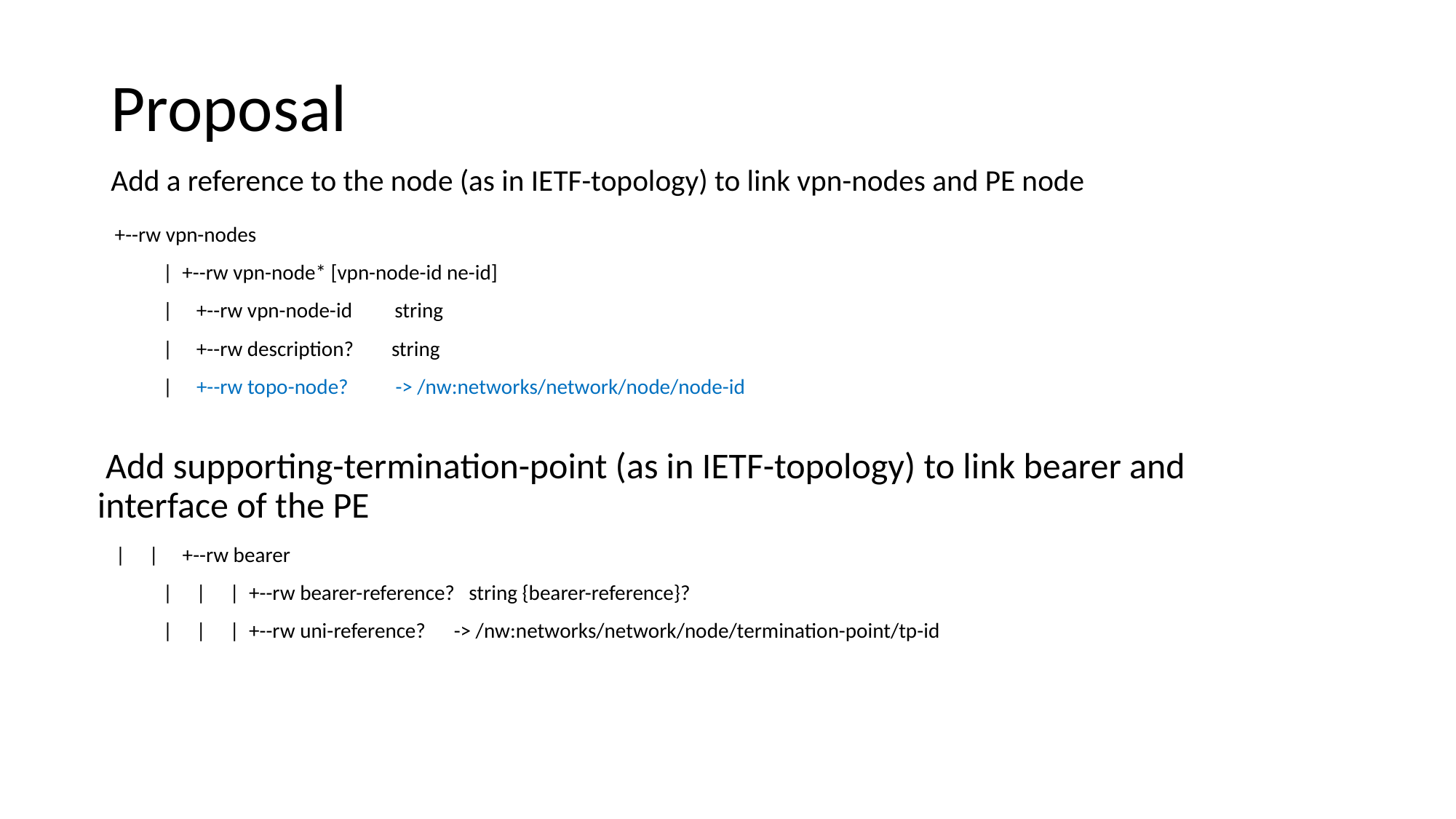

# Proposal
Add a reference to the node (as in IETF-topology) to link vpn-nodes and PE node
 +--rw vpn-nodes
           |  +--rw vpn-node* [vpn-node-id ne-id]
           |     +--rw vpn-node-id         string
           |     +--rw description?        string
           |     +--rw topo-node?          -> /nw:networks/network/node/node-id
 Add supporting-termination-point (as in IETF-topology) to link bearer and interface of the PE
 |     |     +--rw bearer
           |     |     |  +--rw bearer-reference?   string {bearer-reference}?
           |     |     |  +--rw uni-reference?      -> /nw:networks/network/node/termination-point/tp-id